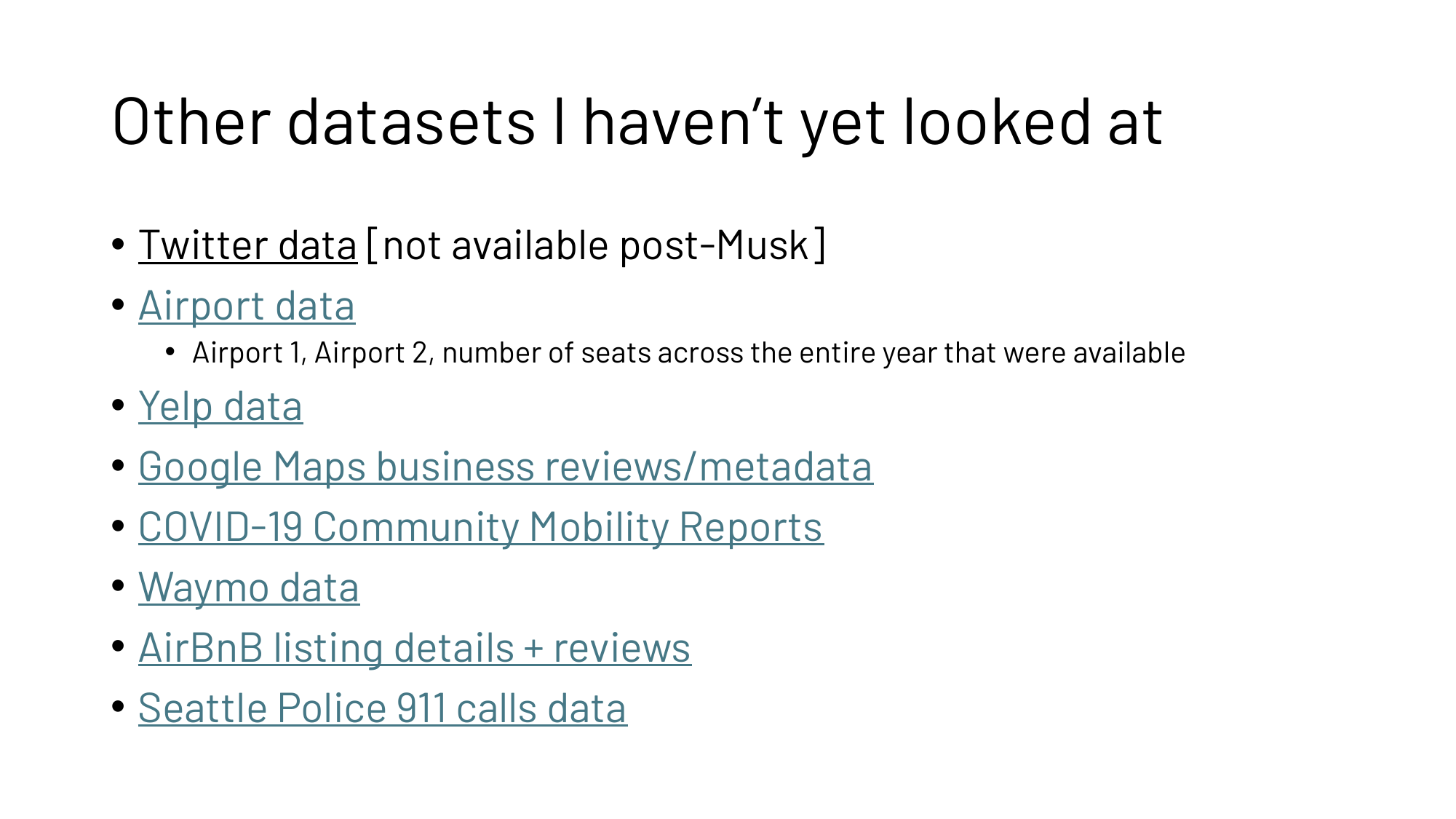

# Other datasets I haven’t yet looked at
Twitter data [not available post-Musk]
Airport data
Airport 1, Airport 2, number of seats across the entire year that were available
Yelp data
Google Maps business reviews/metadata
COVID-19 Community Mobility Reports
Waymo data
AirBnB listing details + reviews
Seattle Police 911 calls data